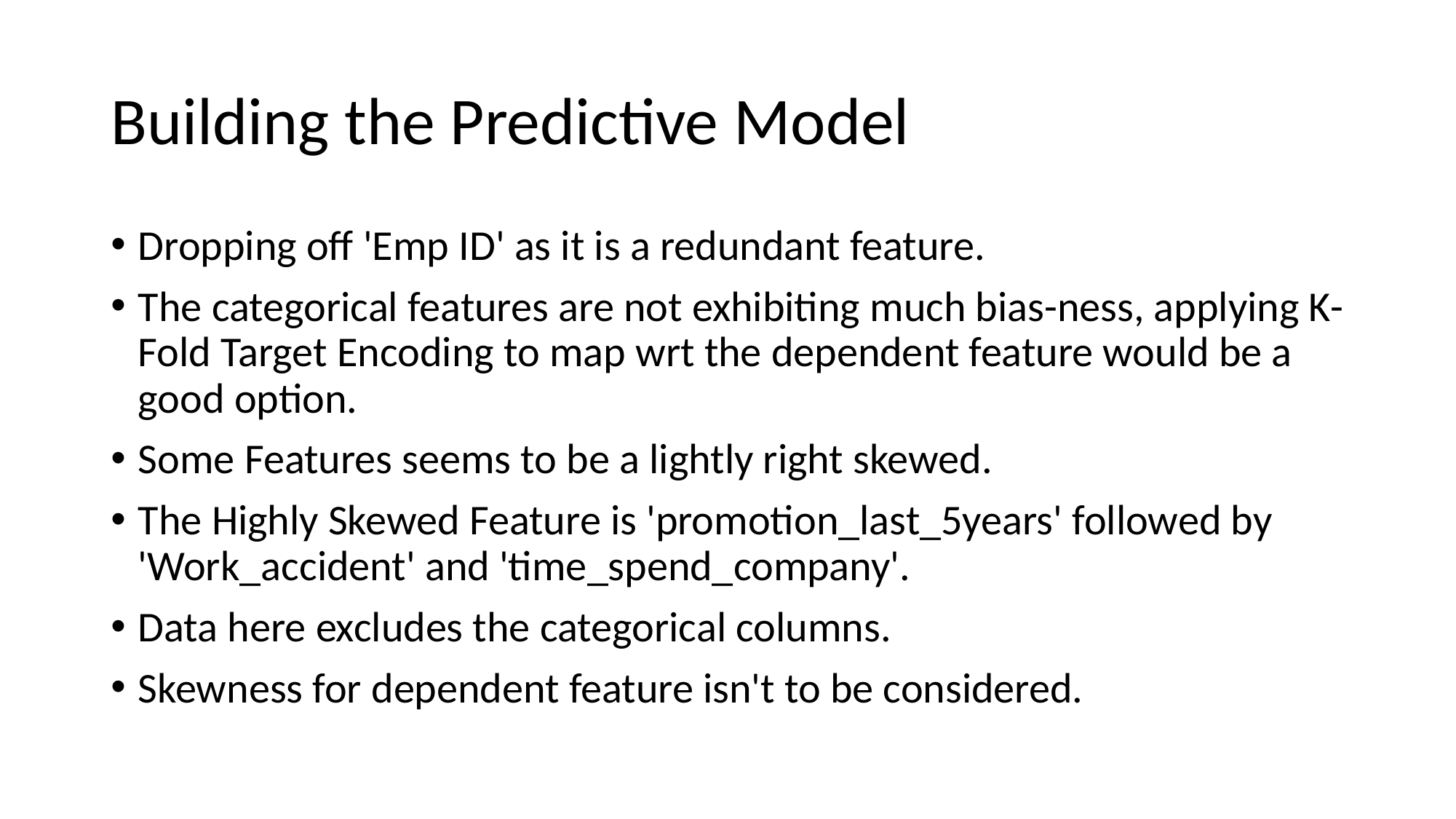

# Building the Predictive Model
Dropping off 'Emp ID' as it is a redundant feature.
The categorical features are not exhibiting much bias-ness, applying K-Fold Target Encoding to map wrt the dependent feature would be a good option.
Some Features seems to be a lightly right skewed.
The Highly Skewed Feature is 'promotion_last_5years' followed by 'Work_accident' and 'time_spend_company'.
Data here excludes the categorical columns.
Skewness for dependent feature isn't to be considered.